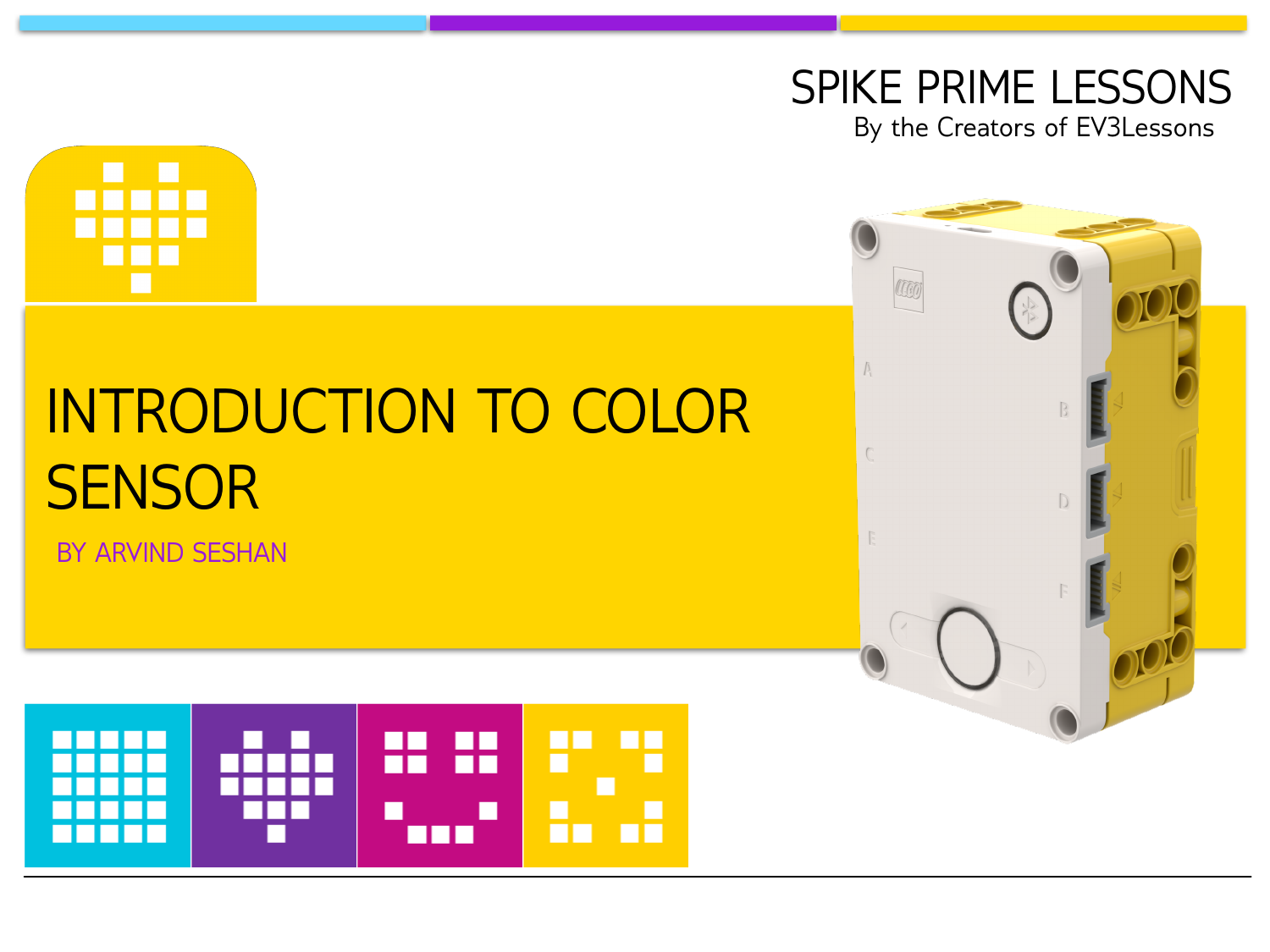

# Introduction to Color sensor
BY ARVIND SESHAN